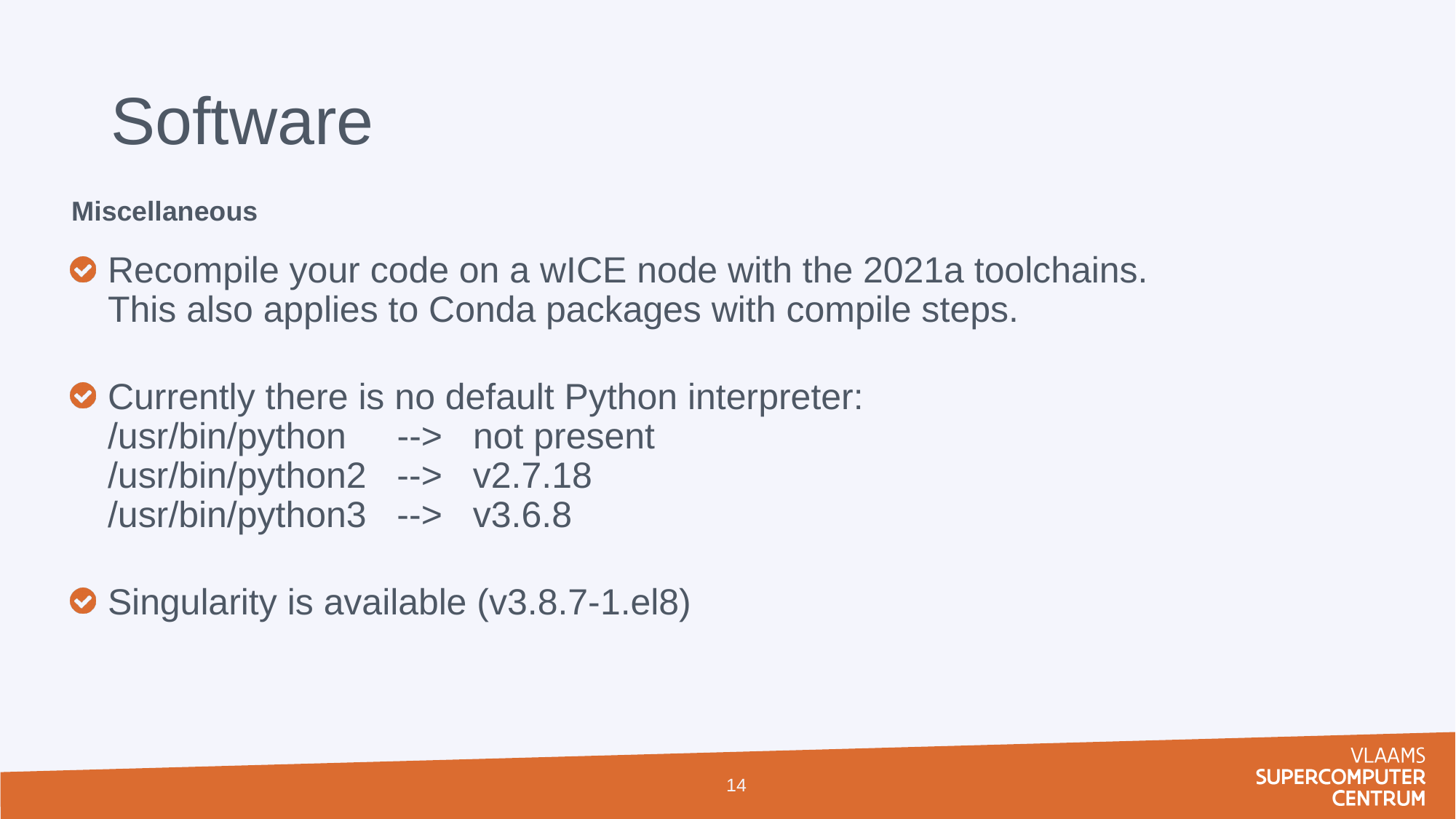

# Software
Miscellaneous
 Recompile your code on a wICE node with the 2021a toolchains.
 This also applies to Conda packages with compile steps.

 Currently there is no default Python interpreter:
 /usr/bin/python     -->   not present
 /usr/bin/python2   -->   v2.7.18
 /usr/bin/python3   -->   v3.6.8

 Singularity is available (v3.8.7-1.el8)

14